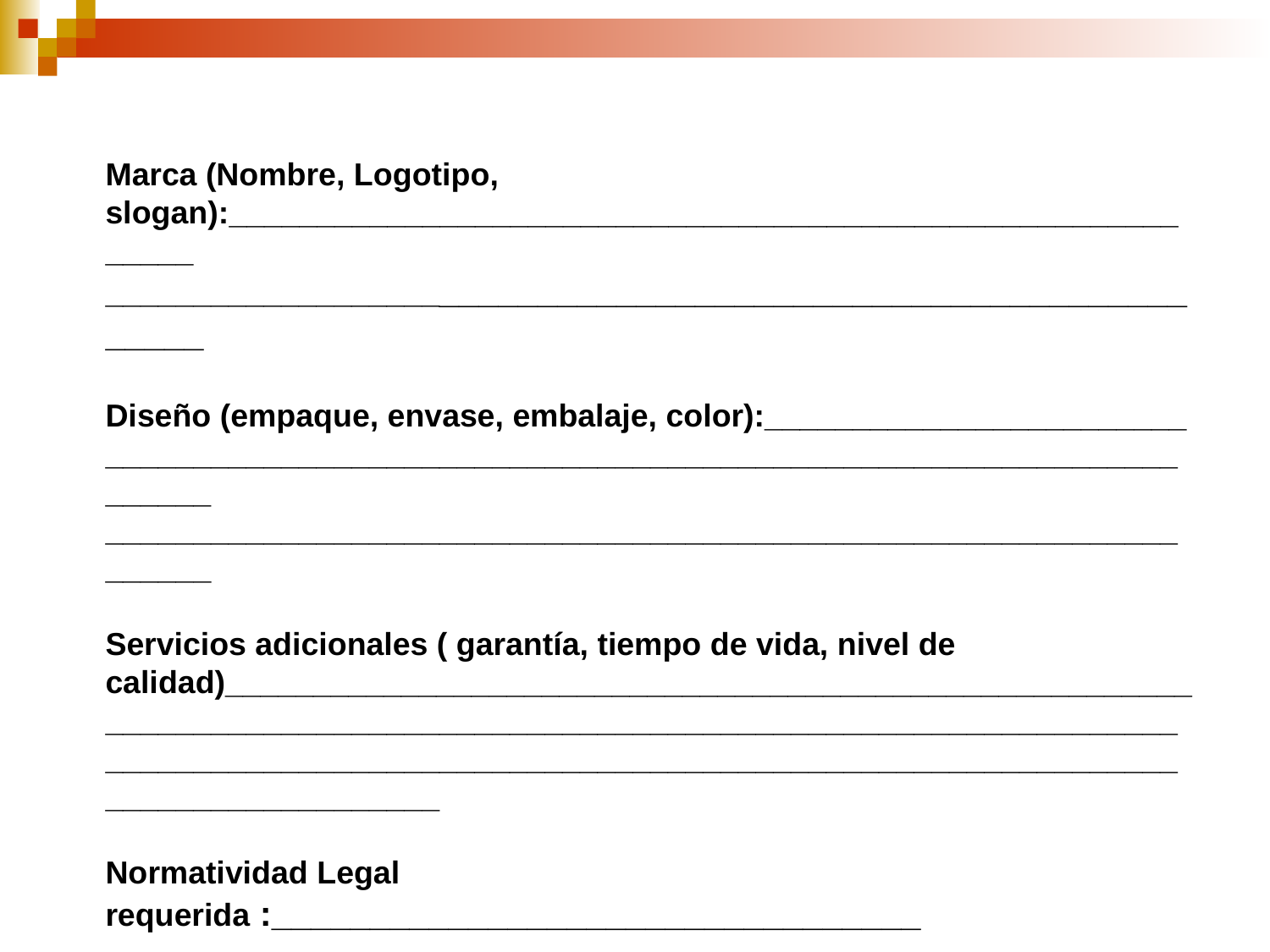

Marca (Nombre, Logotipo, slogan):___________________________________________________________
______________________________________________________________
Diseño (empaque, envase, embalaje, color):________________________
___________________________________________________________________
___________________________________________________________________

Servicios adicionales ( garantía, tiempo de vida, nivel de calidad)____________________________________________________________________________________________________________________________________________________________________________________________________

Normatividad Legal requerida :_________________________________
__________________________________________________________________________________________________________________________